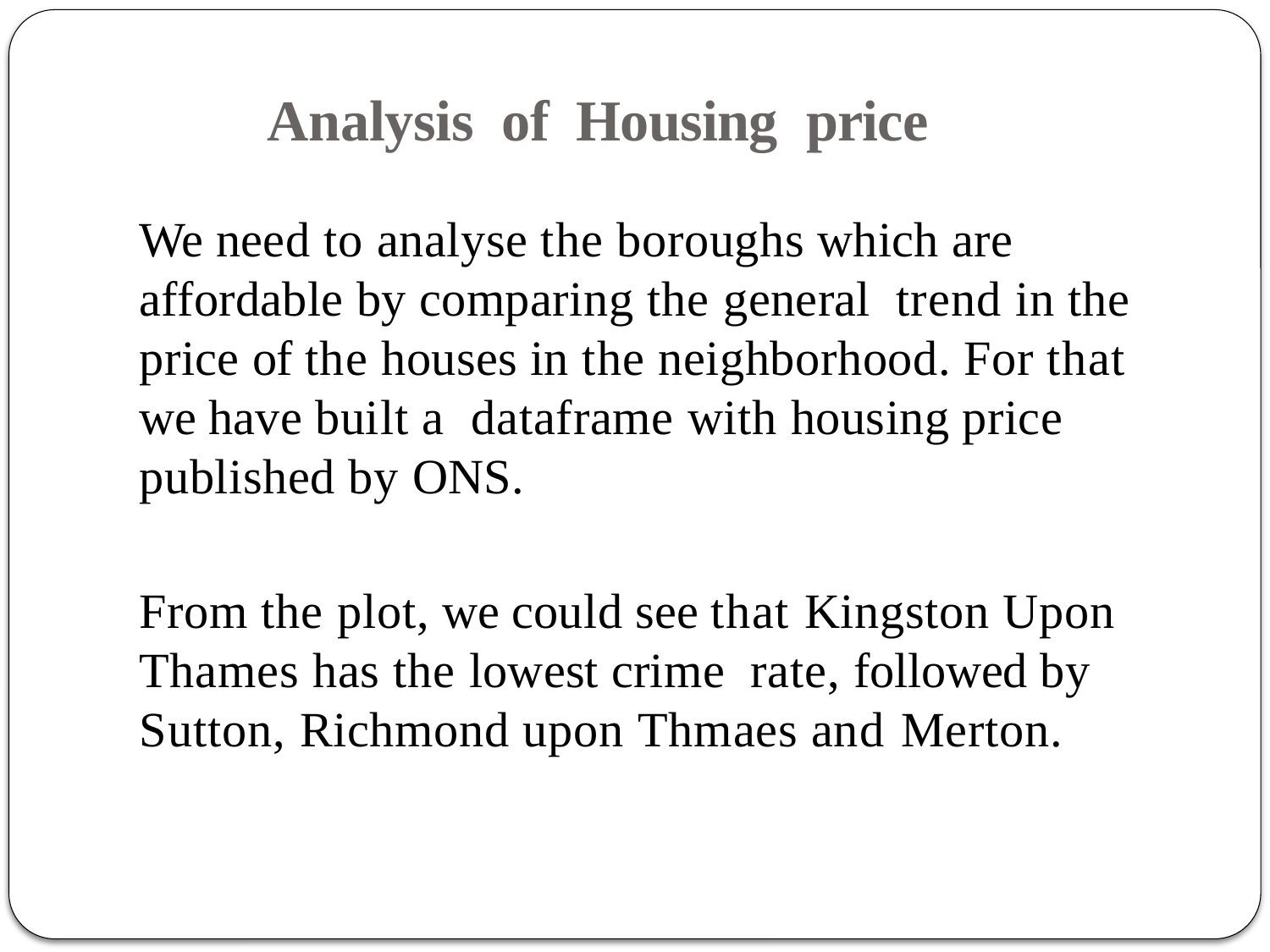

# Analysis  of  Housing  price
We need to analyse the boroughs which are affordable by comparing the general  trend in the price of the houses in the neighborhood. For that we have built a  dataframe with housing price published by ONS.

From the plot, we could see that Kingston Upon Thames has the lowest crime  rate, followed by Sutton, Richmond upon Thmaes and Merton.